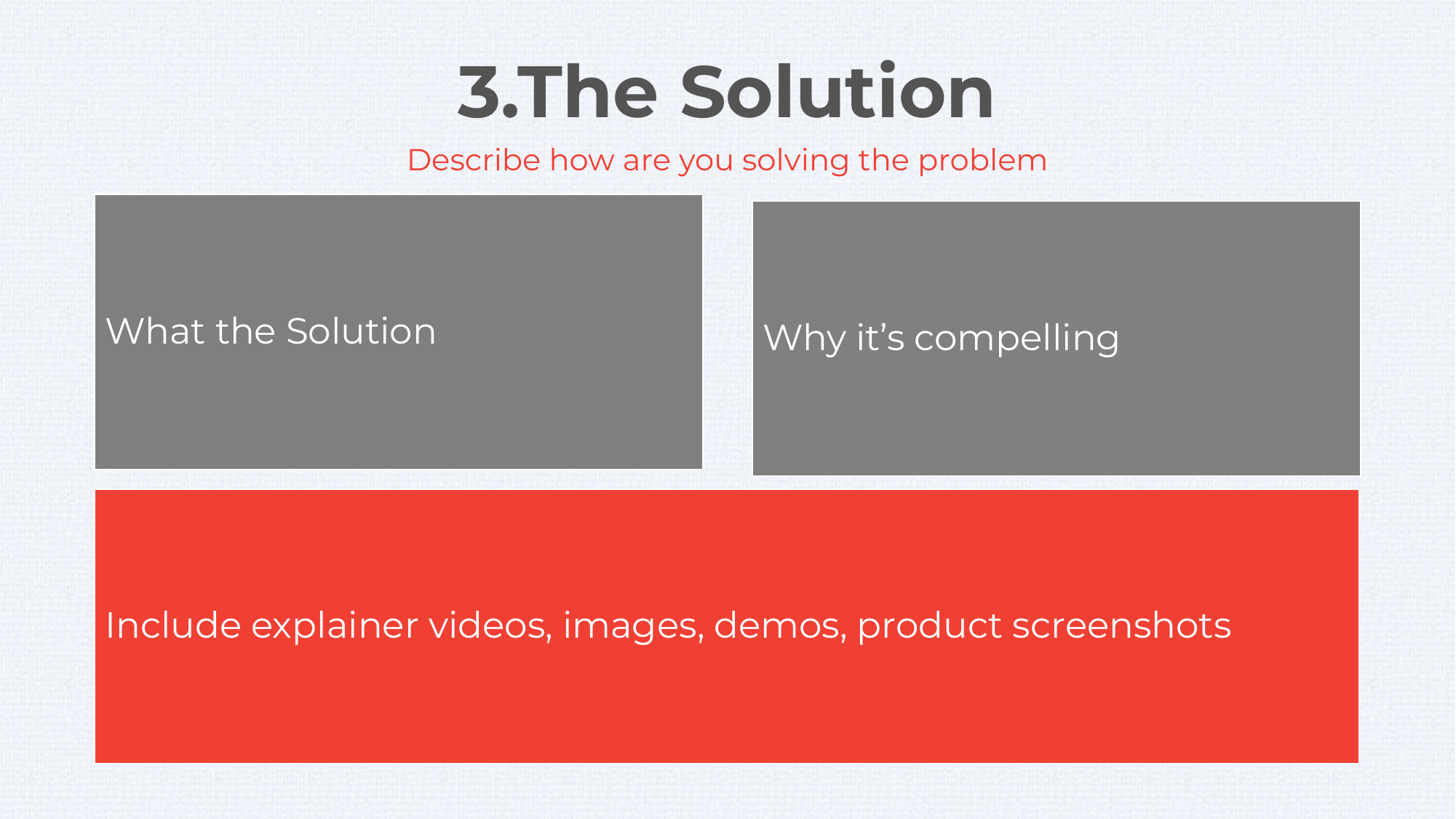

3.The Solution
Describe how are you solving the problem
What the Solution
Why it’s compelling
Include explainer videos, images, demos, product screenshots
LEARN NOW